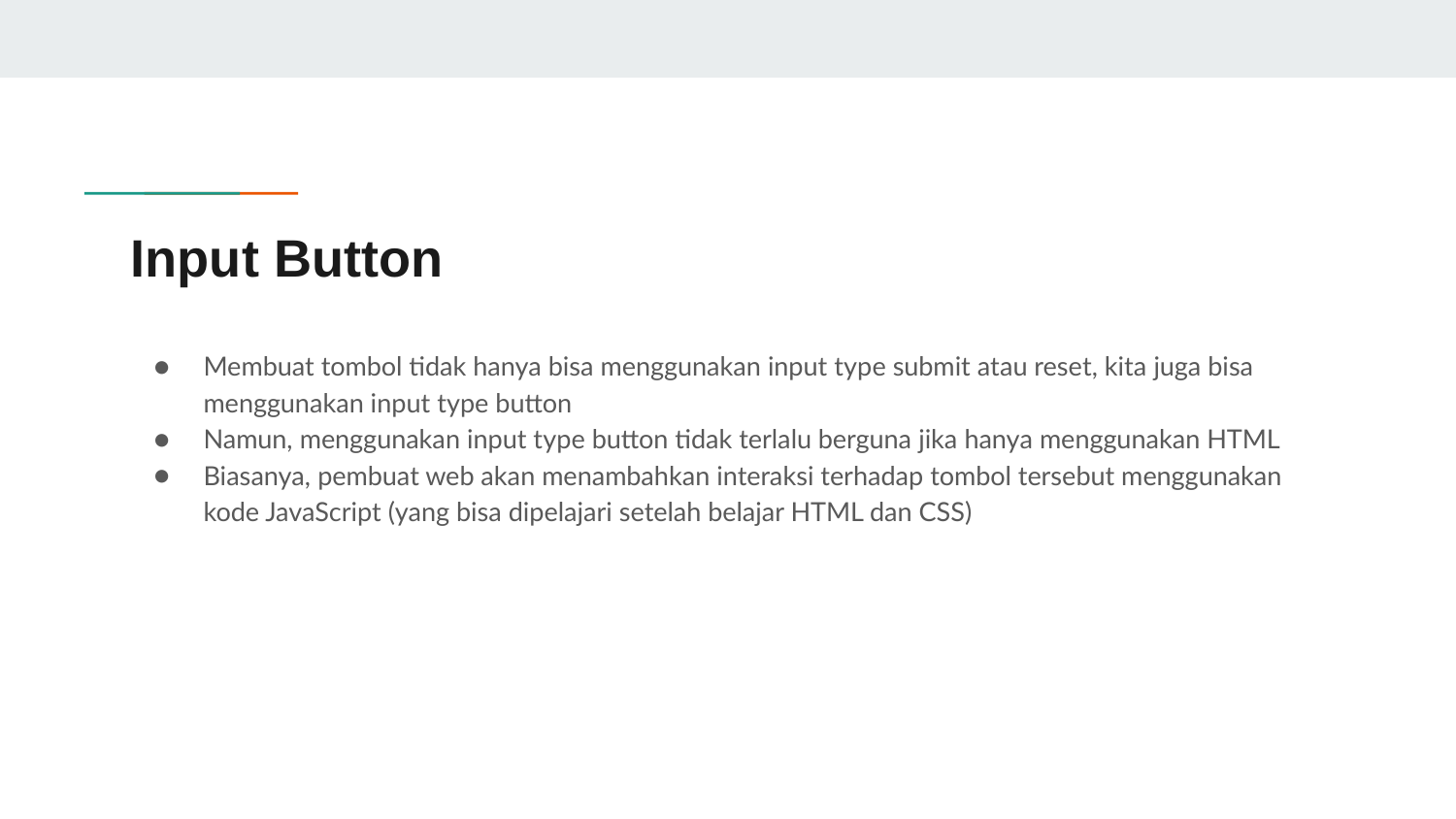

# Input Button
Membuat tombol tidak hanya bisa menggunakan input type submit atau reset, kita juga bisa menggunakan input type button
Namun, menggunakan input type button tidak terlalu berguna jika hanya menggunakan HTML
Biasanya, pembuat web akan menambahkan interaksi terhadap tombol tersebut menggunakan kode JavaScript (yang bisa dipelajari setelah belajar HTML dan CSS)